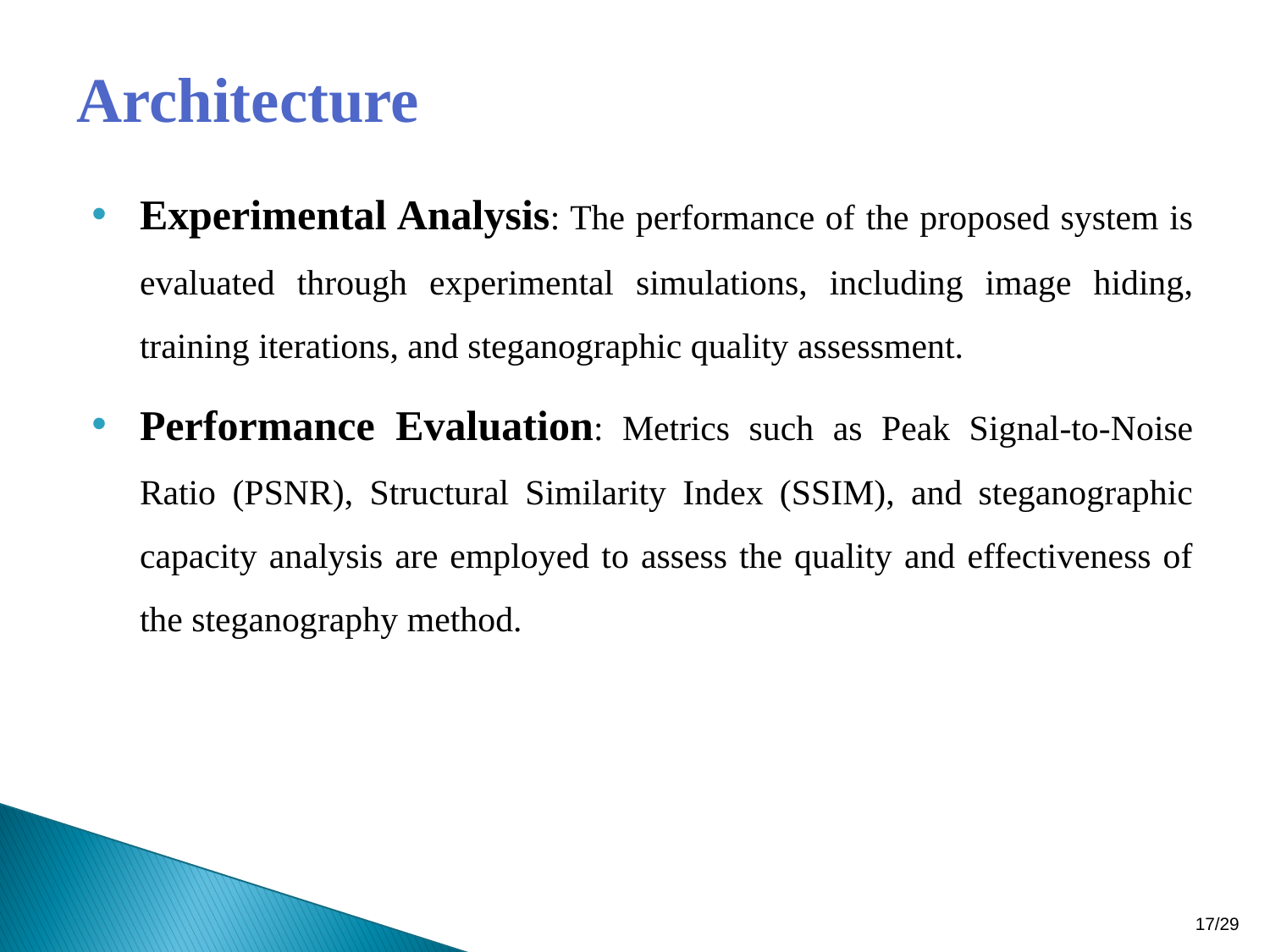

# Architecture
Experimental Analysis: The performance of the proposed system is evaluated through experimental simulations, including image hiding, training iterations, and steganographic quality assessment.
Performance Evaluation: Metrics such as Peak Signal-to-Noise Ratio (PSNR), Structural Similarity Index (SSIM), and steganographic capacity analysis are employed to assess the quality and effectiveness of the steganography method.

17/29